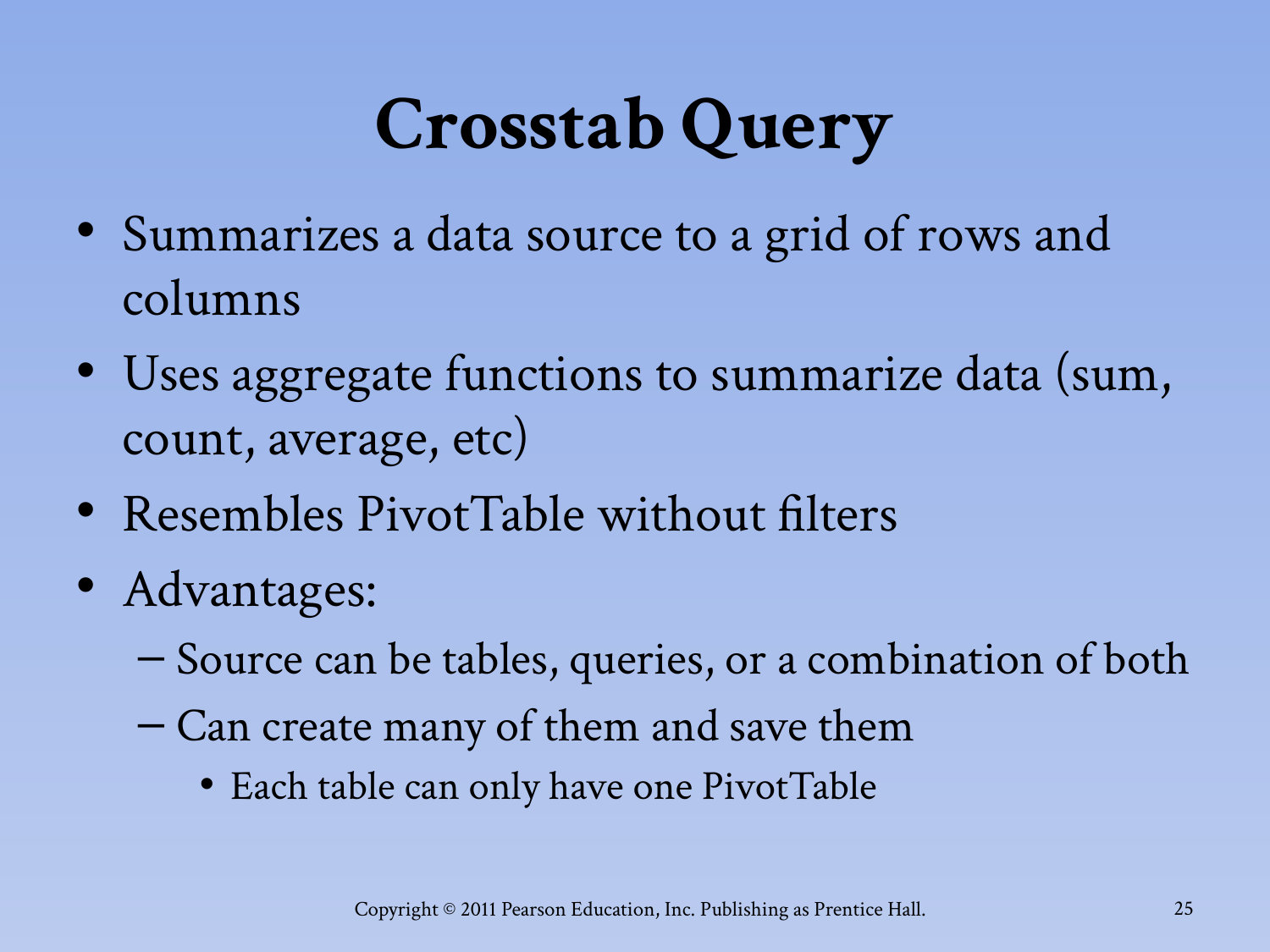

# Crosstab Query
Summarizes a data source to a grid of rows and columns
Uses aggregate functions to summarize data (sum, count, average, etc)
Resembles PivotTable without filters
Advantages:
Source can be tables, queries, or a combination of both
Can create many of them and save them
Each table can only have one PivotTable

Copyright © 2011 Pearson Education, Inc. Publishing as Prentice Hall.

25